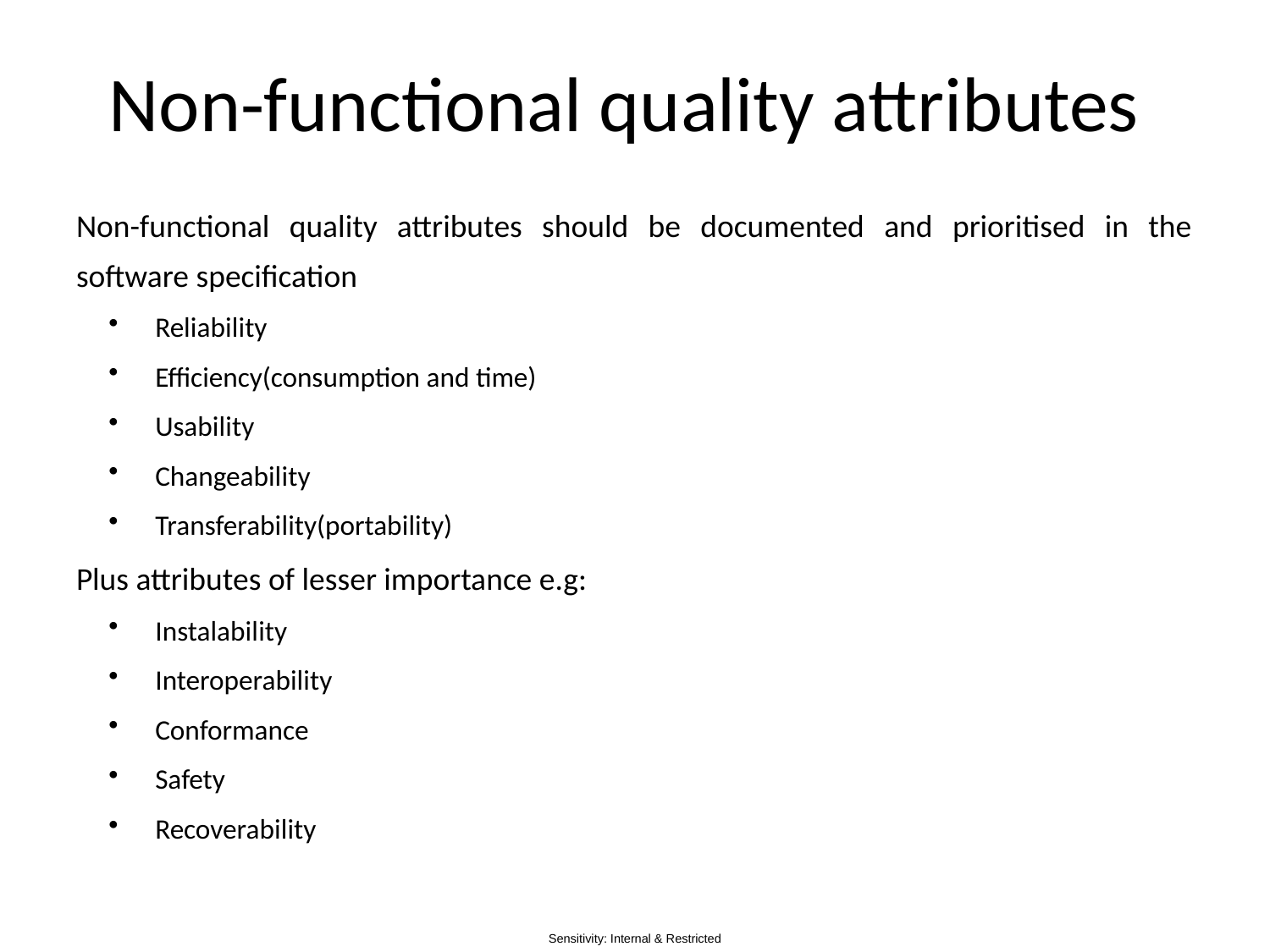

# Non-functional quality attributes

Non-functional quality attributes should be documented and prioritised in the software specification
Reliability
Efficiency(consumption and time)
Usability
Changeability
Transferability(portability)
Plus attributes of lesser importance e.g:
Instalability
Interoperability
Conformance
Safety
Recoverability